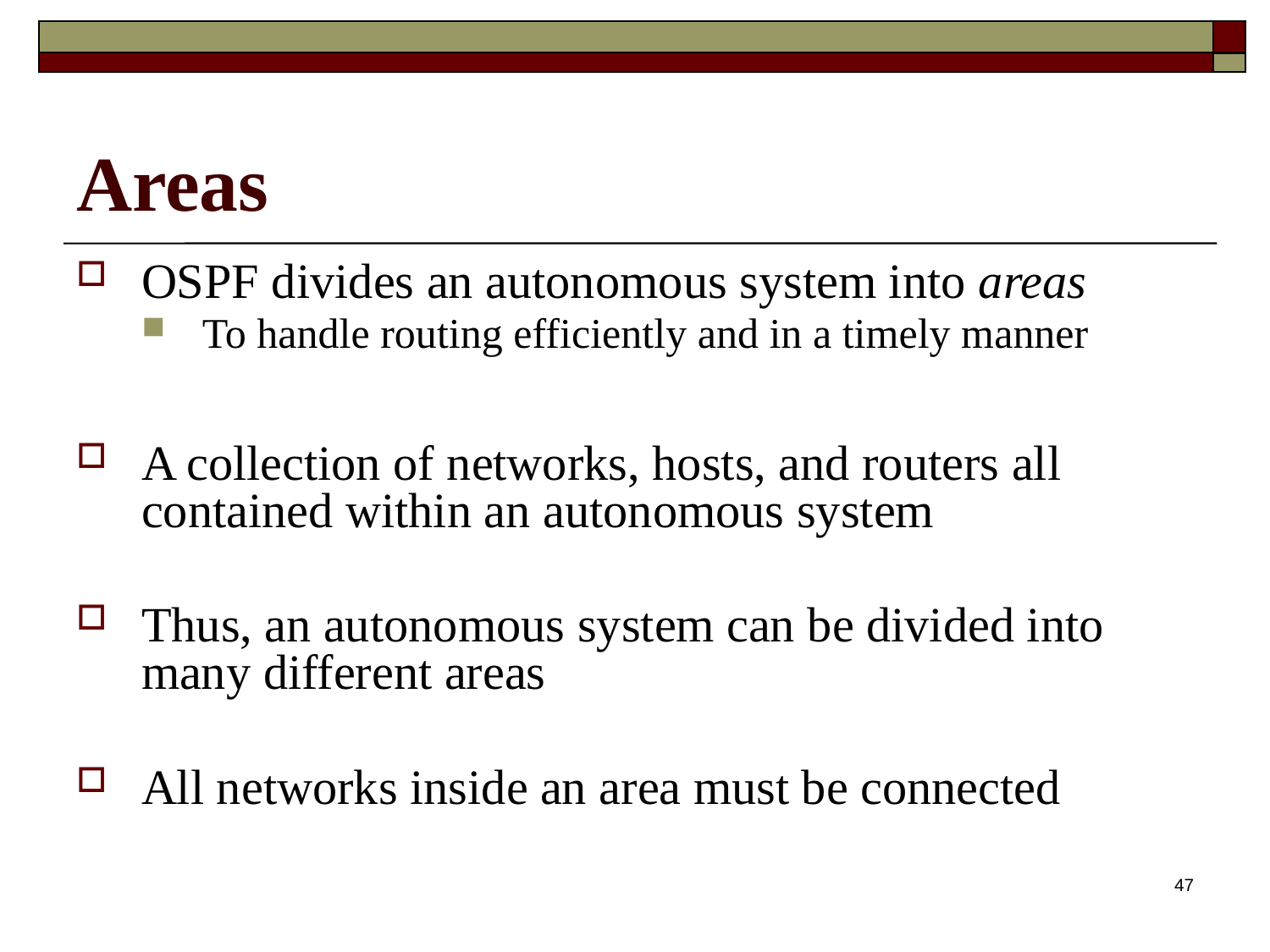

# Areas
OSPF divides an autonomous system into areas
To handle routing efficiently and in a timely manner

A collection of networks, hosts, and routers all contained within an autonomous system

Thus, an autonomous system can be divided into many different areas

All networks inside an area must be connected
47